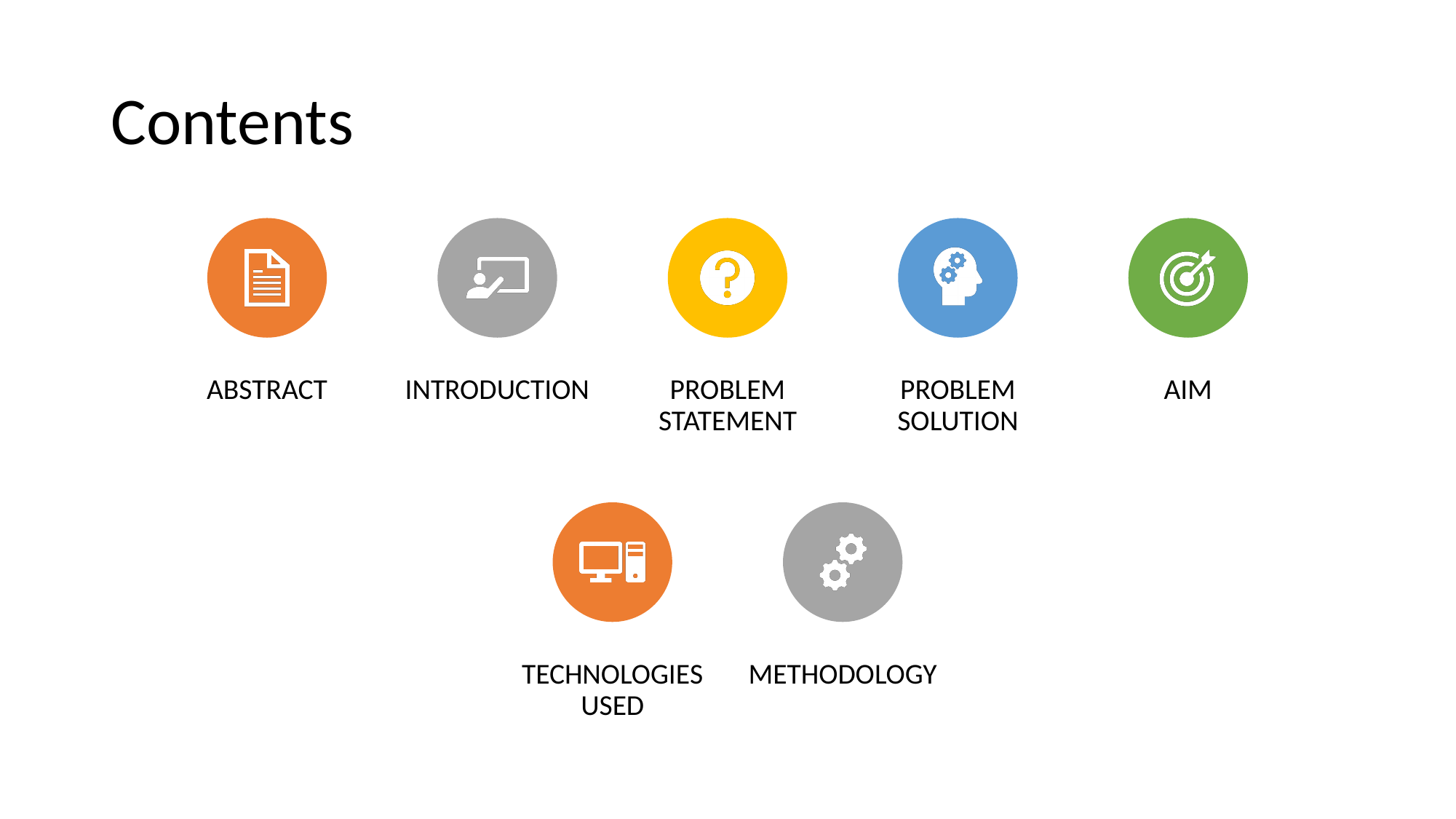

# Contents
Abstract
Introduction
Problem Statement
Problem Solution
Aim
Technologies Used
Methodology